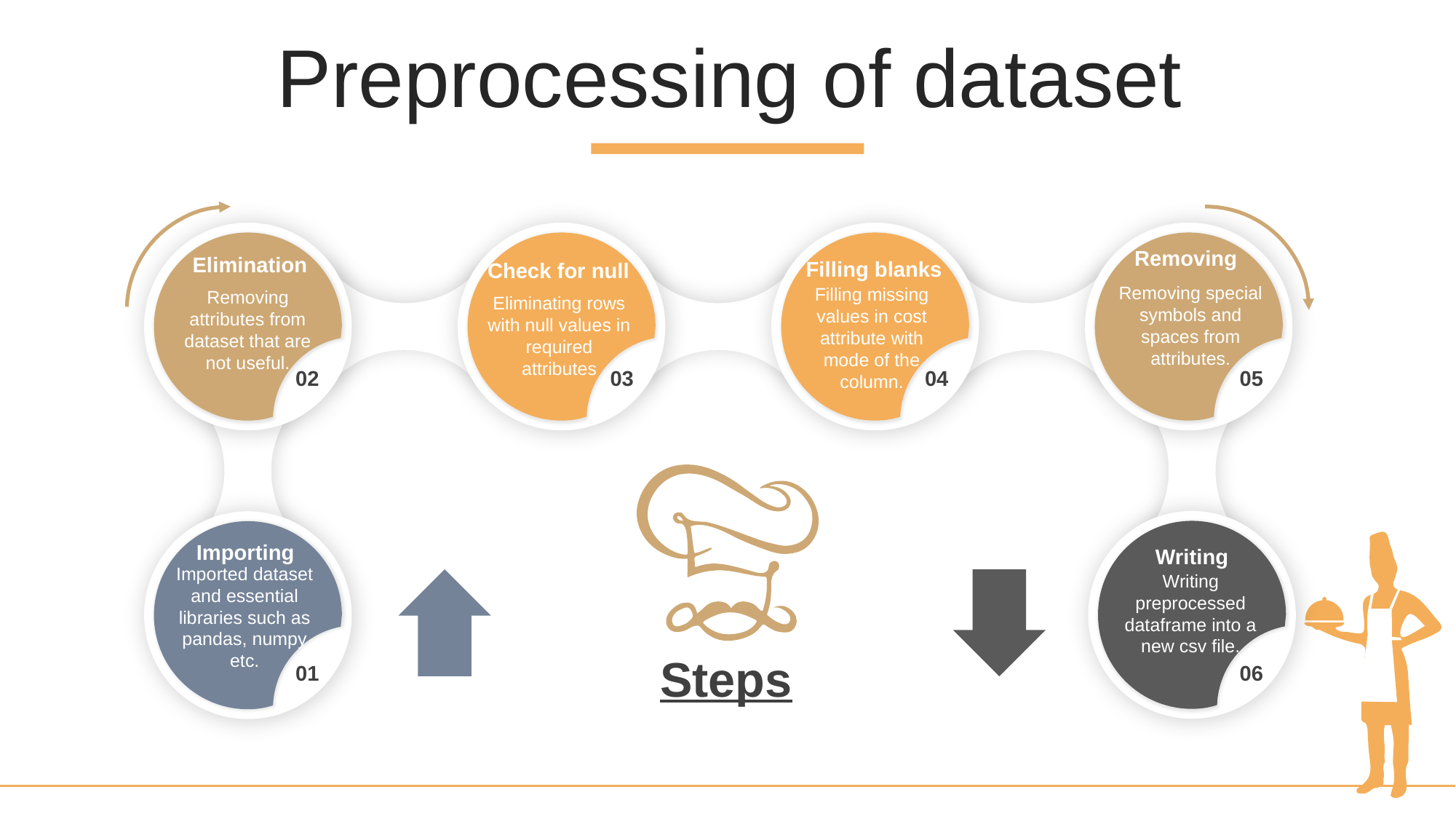

Preprocessing of dataset

Removing
Removing special symbols and spaces from attributes.
Elimination
Removing attributes from dataset that are not useful.
Filling blanks
Filling missing values in cost attribute with mode of the column.
Check for null
Eliminating rows with null values in required attributes
02
03
04
05

Importing
Imported dataset and essential libraries such as pandas, numpy etc.
Writing
Writing preprocessed dataframe into a new csv file.

Steps
01
06